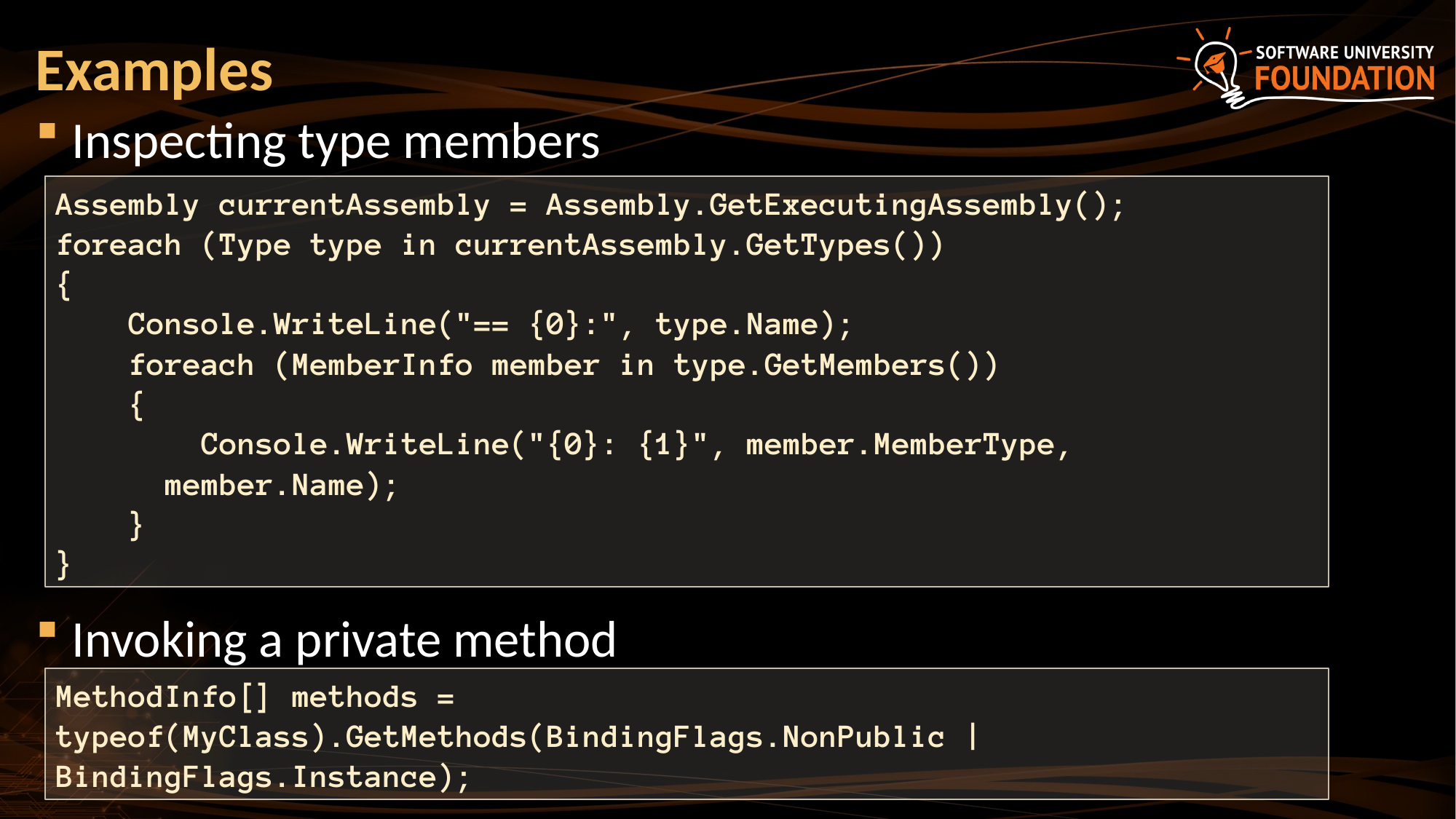

# Examples
Inspecting type members

Invoking a private method
Assembly currentAssembly = Assembly.GetExecutingAssembly();
foreach (Type type in currentAssembly.GetTypes())
{
    Console.WriteLine("== {0}:", type.Name);
    foreach (MemberInfo member in type.GetMembers())
    {
        Console.WriteLine("{0}: {1}", member.MemberType, 			member.Name);
    }
}
MethodInfo[] methods = 	typeof(MyClass).GetMethods(BindingFlags.NonPublic | 			BindingFlags.Instance);